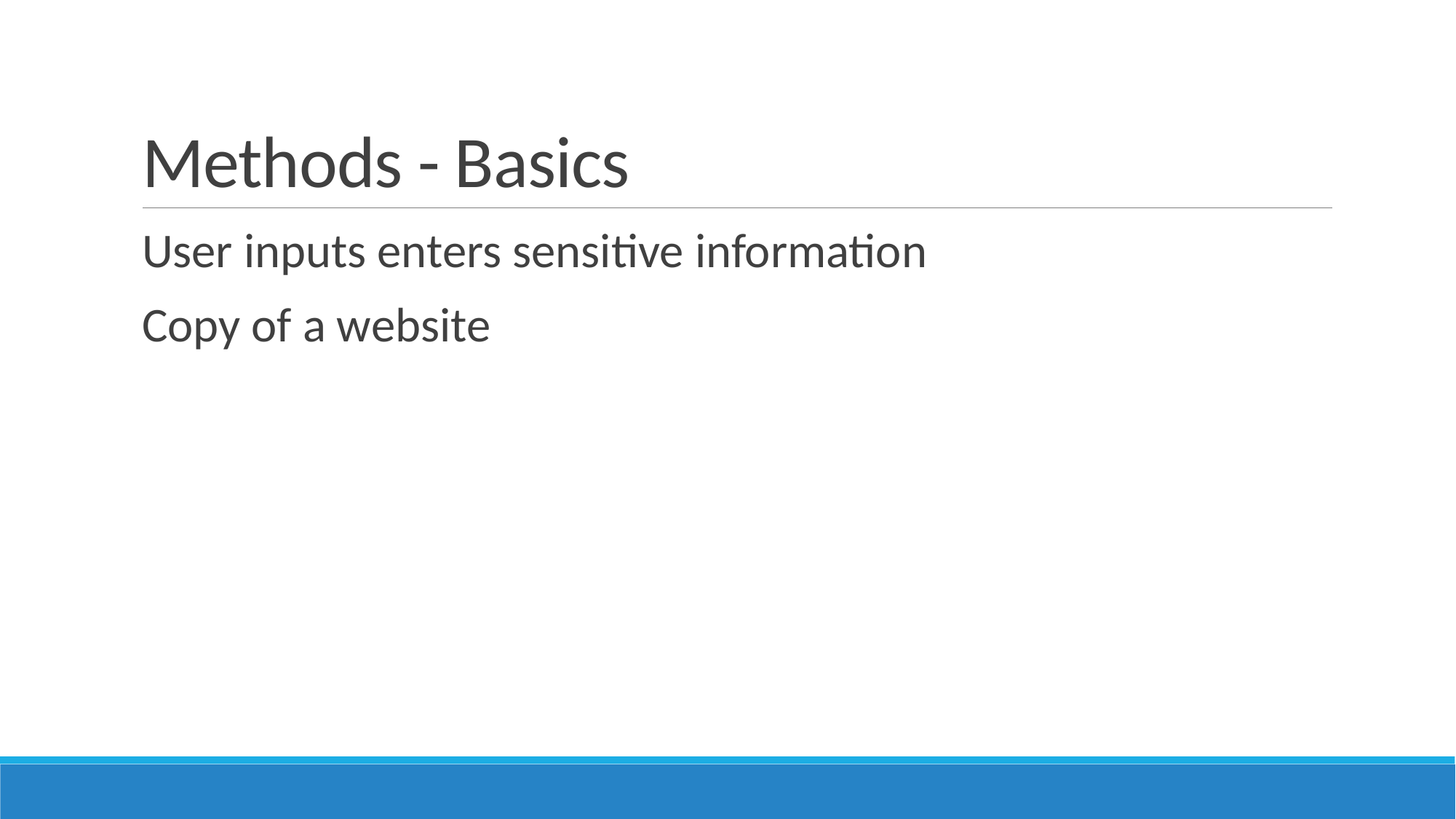

# Methods - Basics
User inputs enters sensitive information
Copy of a website